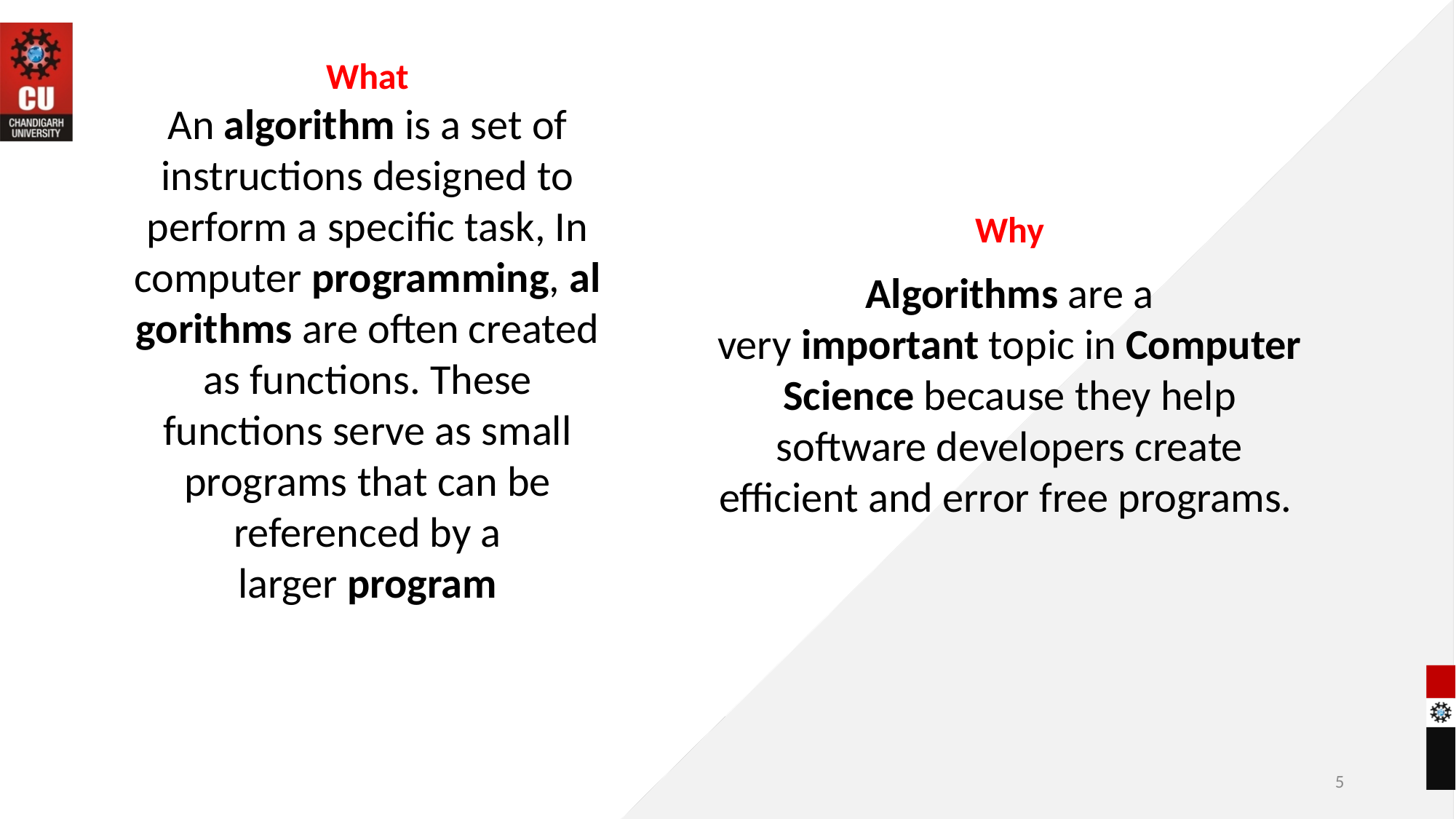

What
An algorithm is a set of instructions designed to perform a specific task, In computer programming, algorithms are often created as functions. These functions serve as small programs that can be referenced by a larger program

Why
Algorithms are a very important topic in Computer Science because they help software developers create efficient and error free programs.
5